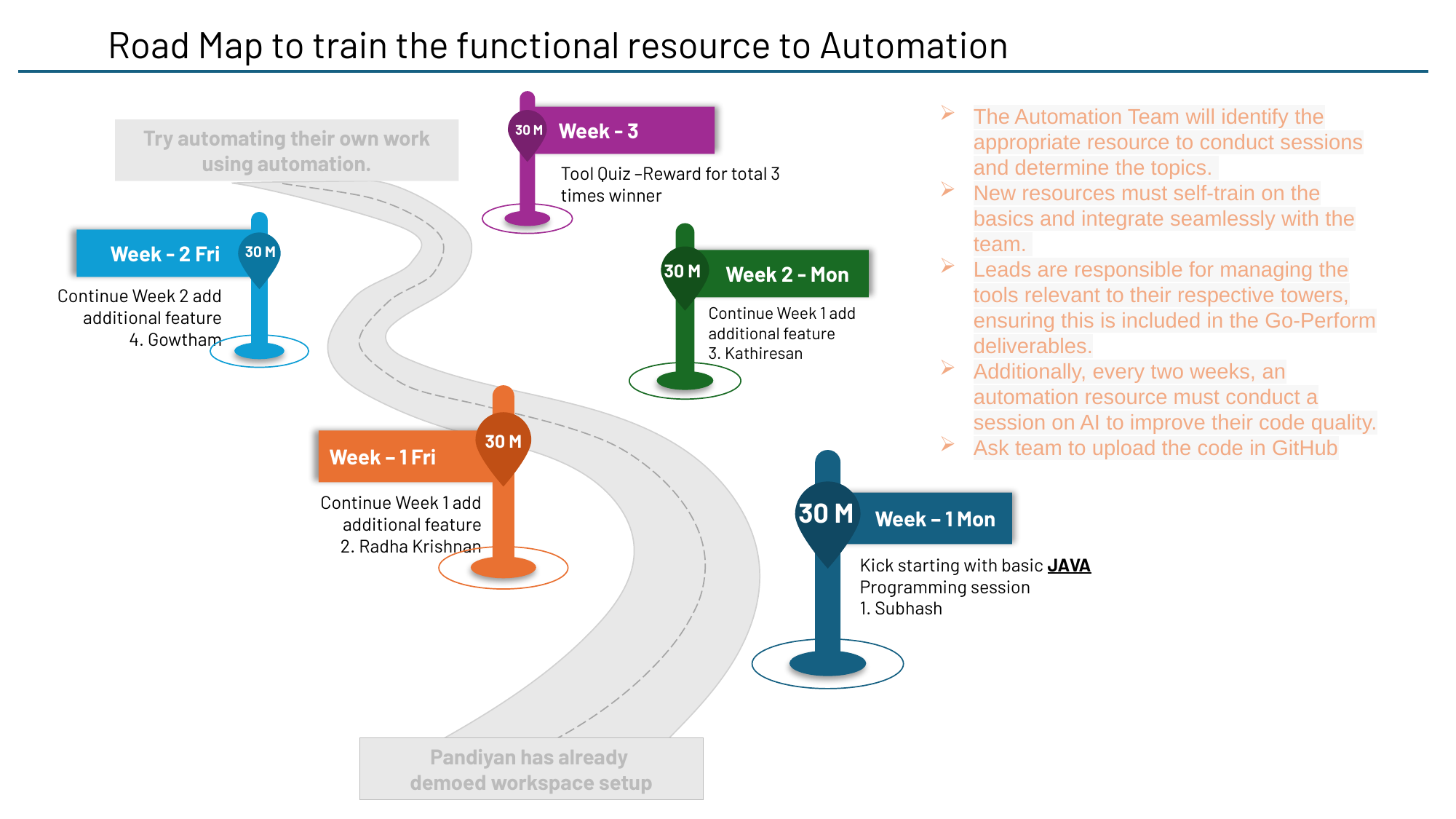

Road Map to train the functional resource to Automation

30 M
The Automation Team will identify the appropriate resource to conduct sessions and determine the topics.
New resources must self-train on the basics and integrate seamlessly with the team.
Leads are responsible for managing the tools relevant to their respective towers, ensuring this is included in the Go-Perform deliverables.
Additionally, every two weeks, an automation resource must conduct a session on AI to improve their code quality.
Ask team to upload the code in GitHub

Week - 3
Try automating their own work using automation.
Tool Quiz –Reward for total 3 times winner

30 M

30 M
Week - 2 Fri
Week 2 - Mon
Continue Week 2 add additional feature
4. Gowtham

Continue Week 1 add additional feature
3. Kathiresan

30 M
Week – 1 Fri

30 M

Continue Week 1 add additional feature
2. Radha Krishnan

Week – 1 Mon
Kick starting with basic JAVA Programming session
1. Subhash
Pandiyan has already
demoed workspace setup